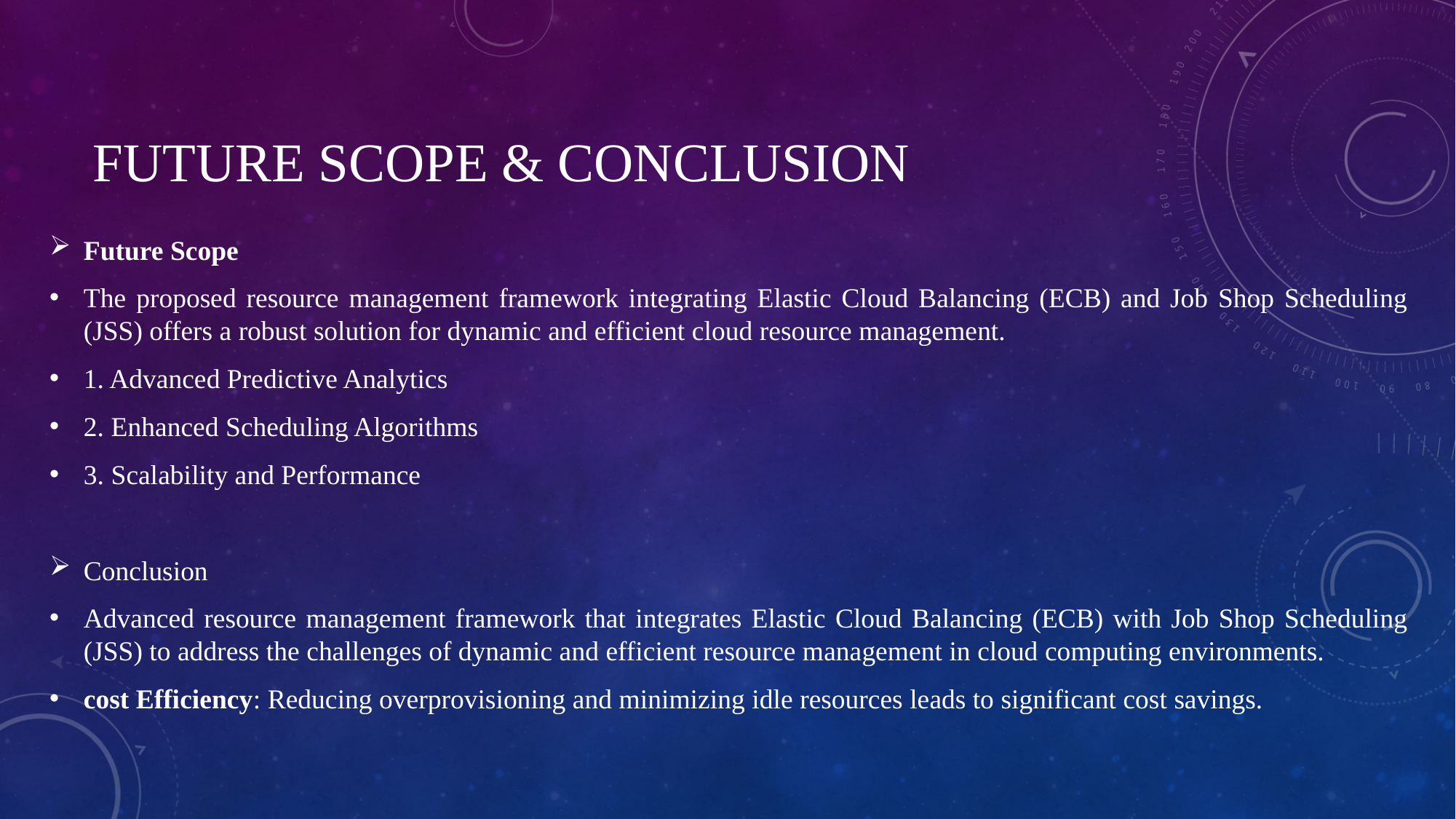

# FUTURE SCOPE & CONCLUSION
Future Scope
The proposed resource management framework integrating Elastic Cloud Balancing (ECB) and Job Shop Scheduling (JSS) offers a robust solution for dynamic and efficient cloud resource management.
1. Advanced Predictive Analytics
2. Enhanced Scheduling Algorithms
3. Scalability and Performance

Conclusion
Advanced resource management framework that integrates Elastic Cloud Balancing (ECB) with Job Shop Scheduling (JSS) to address the challenges of dynamic and efficient resource management in cloud computing environments.
cost Efficiency: Reducing overprovisioning and minimizing idle resources leads to significant cost savings.